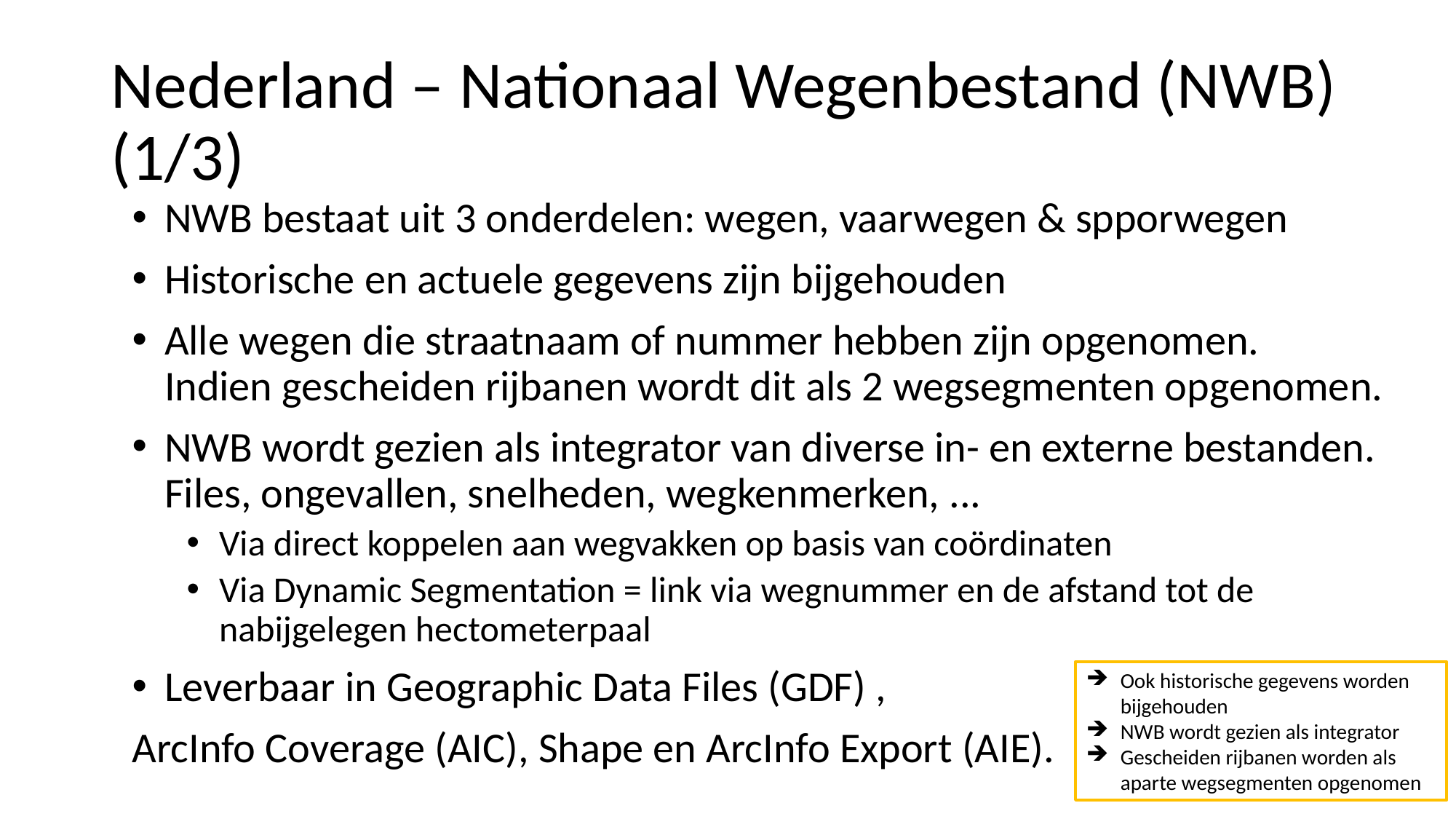

# Nederland – Nationaal Wegenbestand (NWB) (1/3)
NWB bestaat uit 3 onderdelen: wegen, vaarwegen & spporwegen
Historische en actuele gegevens zijn bijgehouden
Alle wegen die straatnaam of nummer hebben zijn opgenomen.
Indien gescheiden rijbanen wordt dit als 2 wegsegmenten opgenomen.
NWB wordt gezien als integrator van diverse in- en externe bestanden. Files, ongevallen, snelheden, wegkenmerken, ...
Via direct koppelen aan wegvakken op basis van coördinaten
Via Dynamic Segmentation = link via wegnummer en de afstand tot de nabijgelegen hectometerpaal
Leverbaar in Geographic Data Files (GDF) ,
ArcInfo Coverage (AIC), Shape en ArcInfo Export (AIE).
Ook historische gegevens worden bijgehouden
NWB wordt gezien als integrator
Gescheiden rijbanen worden als aparte wegsegmenten opgenomen